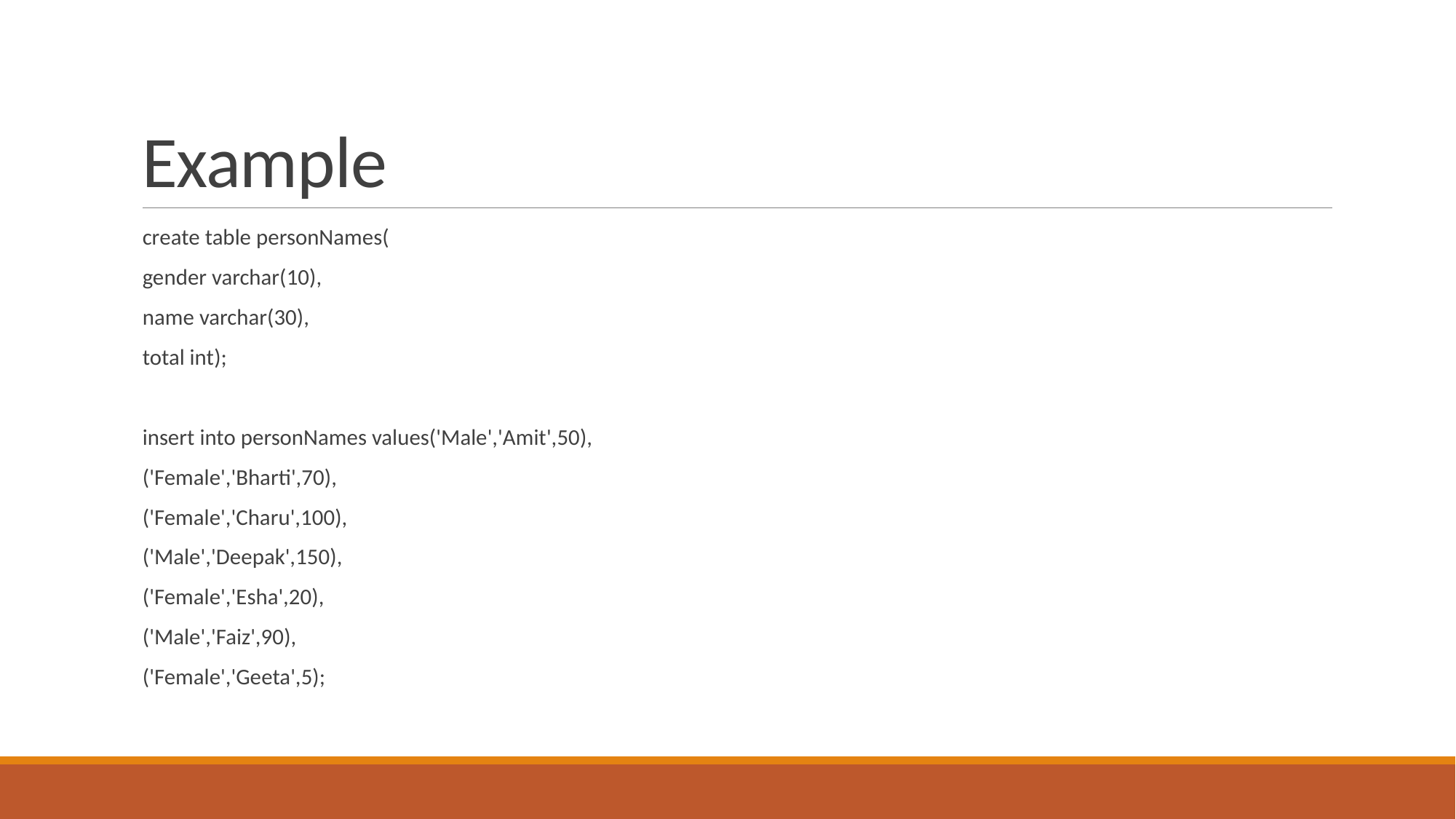

# Example
create table personNames(
gender varchar(10),
name varchar(30),
total int);

insert into personNames values('Male','Amit',50),
('Female','Bharti',70),
('Female','Charu',100),
('Male','Deepak',150),
('Female','Esha',20),
('Male','Faiz',90),
('Female','Geeta',5);